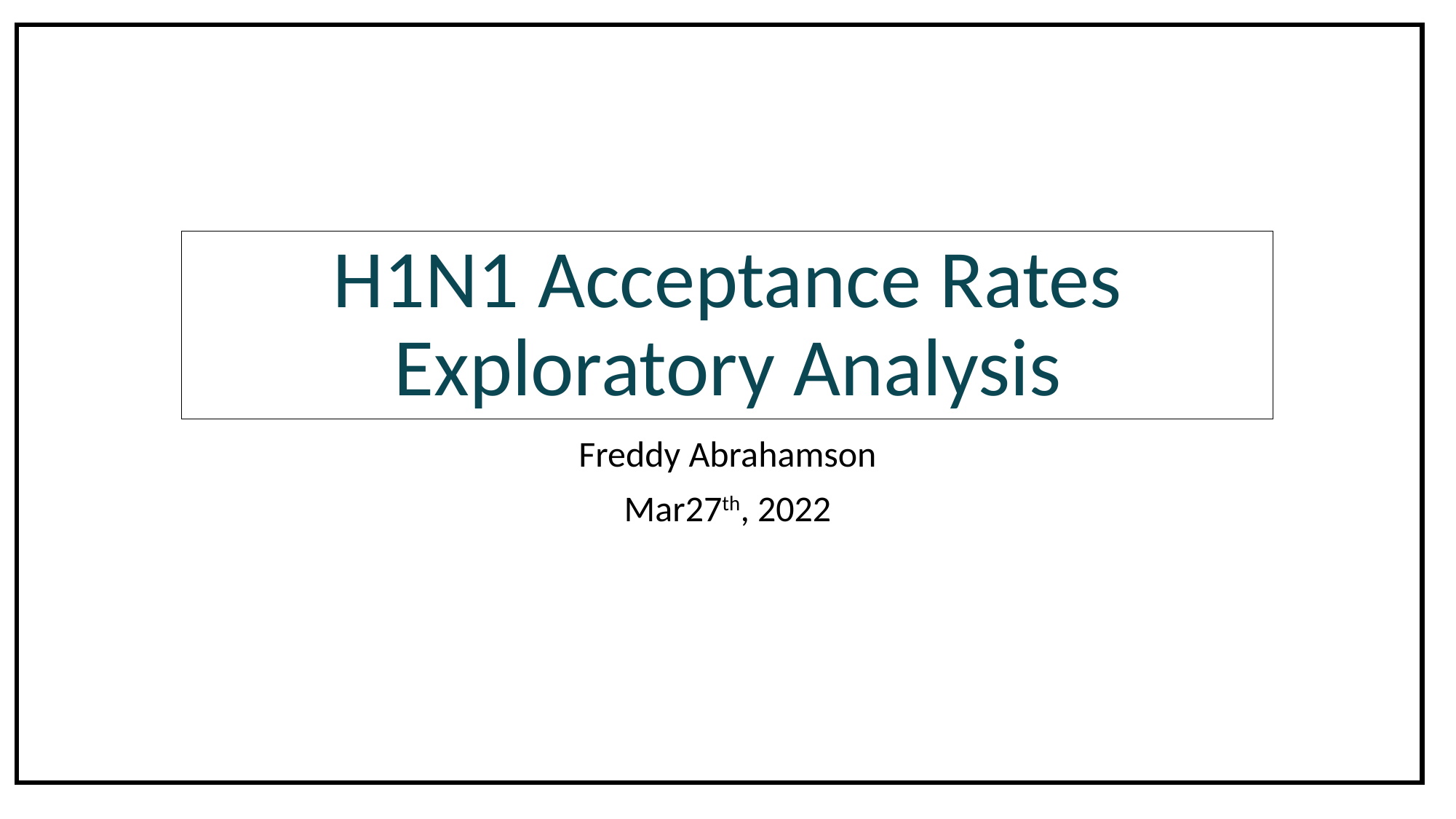

# H1N1 Acceptance Rates Exploratory Analysis
Freddy Abrahamson
Mar27th, 2022